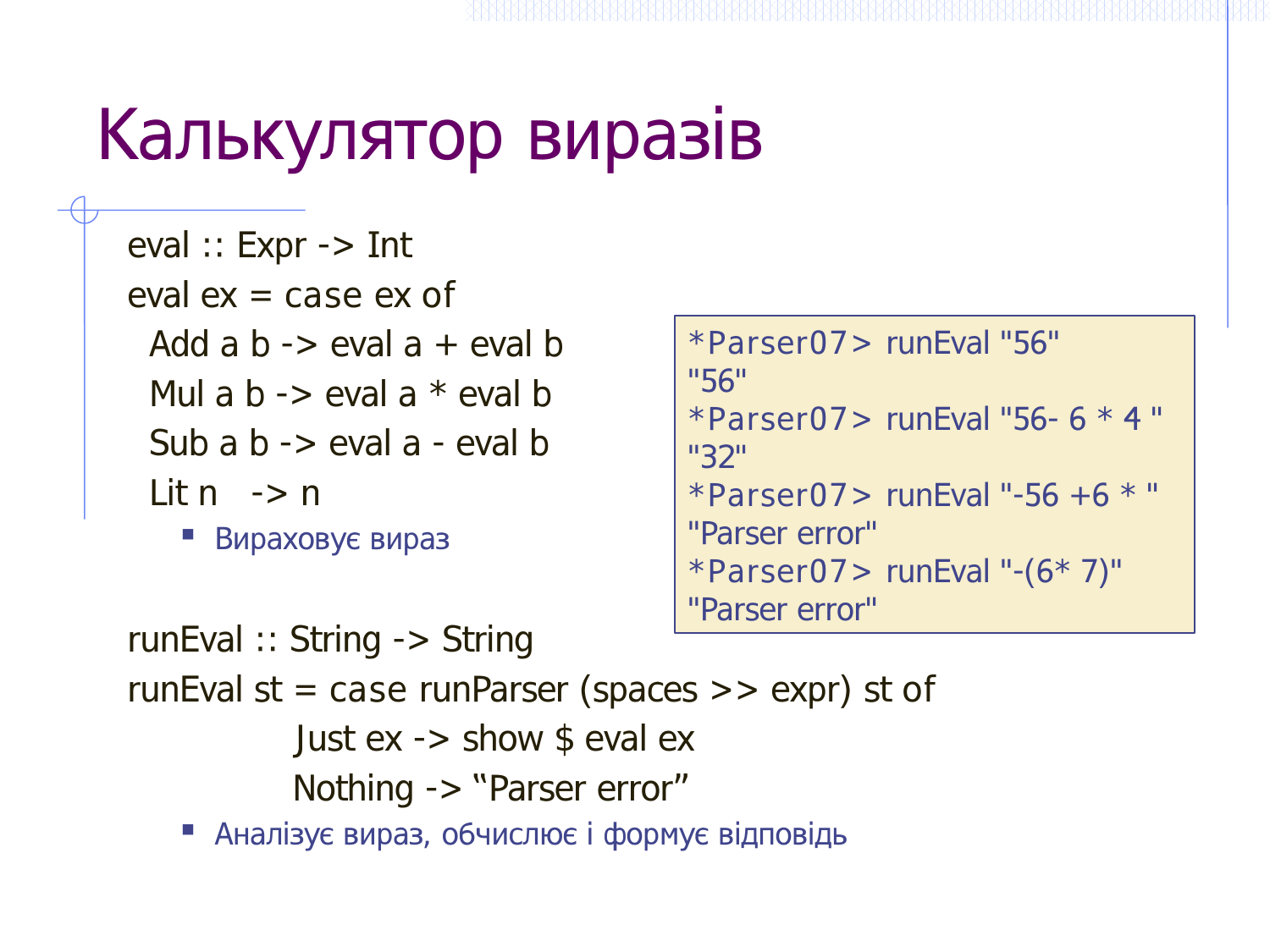

# Калькулятор виразів
eval :: Expr -> Int
eval ex = case ex of
  Add a b -> eval a + eval b
  Mul a b -> eval a * eval b
  Sub a b -> eval a - eval b
  Lit n   -> n
Вираховує вираз

runEval :: String -> String
runEval st = case runParser (spaces >> expr) st of
               Just ex -> show $ eval ex
               Nothing -> “Parser error”
Аналізує вираз, обчислює і формує відповідь

*Parser07> runEval "56"
"56"
*Parser07> runEval "56- 6 * 4 "
"32"
*Parser07> runEval "-56 +6 * "
"Parser error"
*Parser07> runEval "-(6* 7)"
"Parser error"